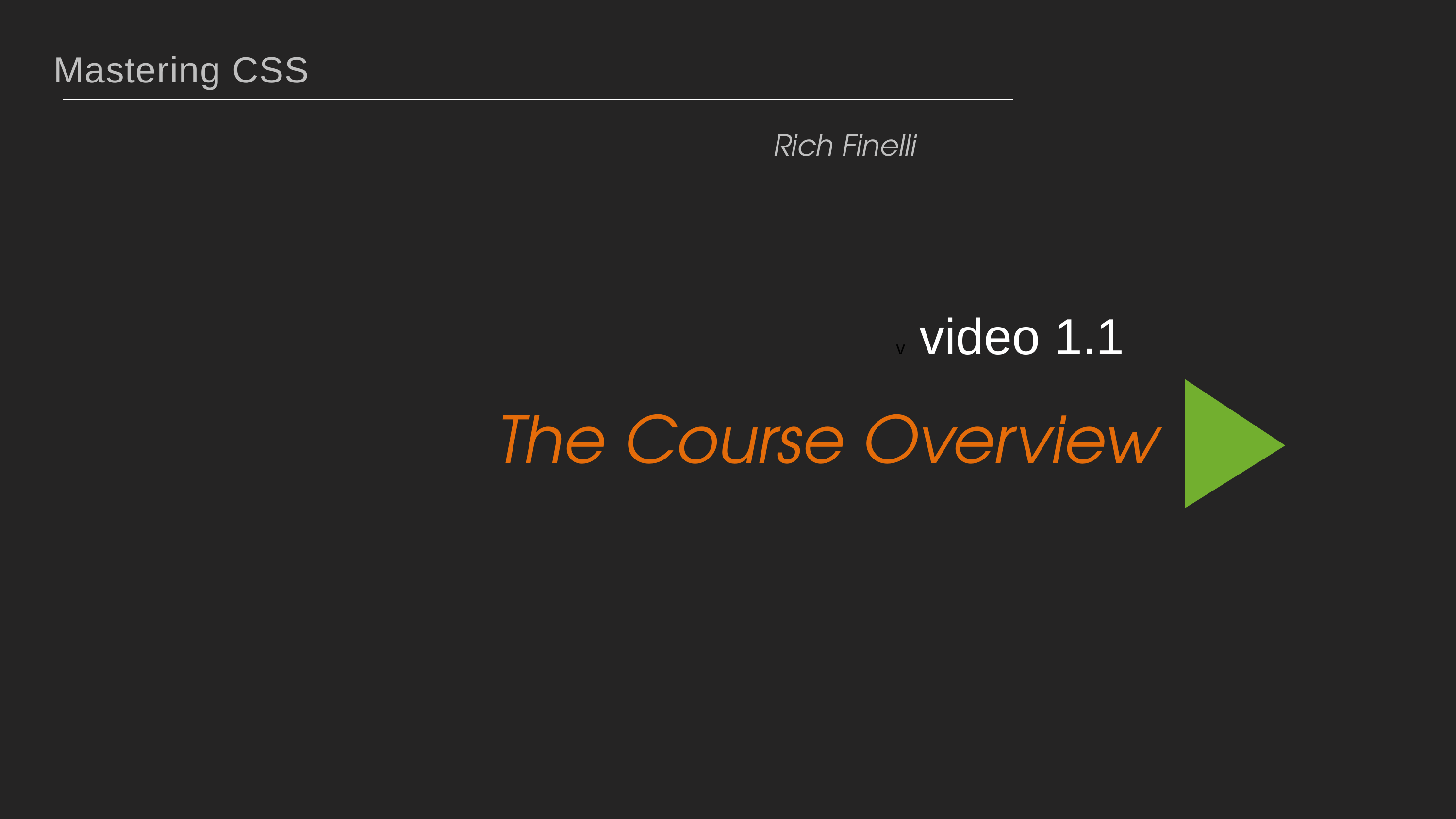

Mastering CSS

Rich Finelli
 v video 1.1
The Course Overview